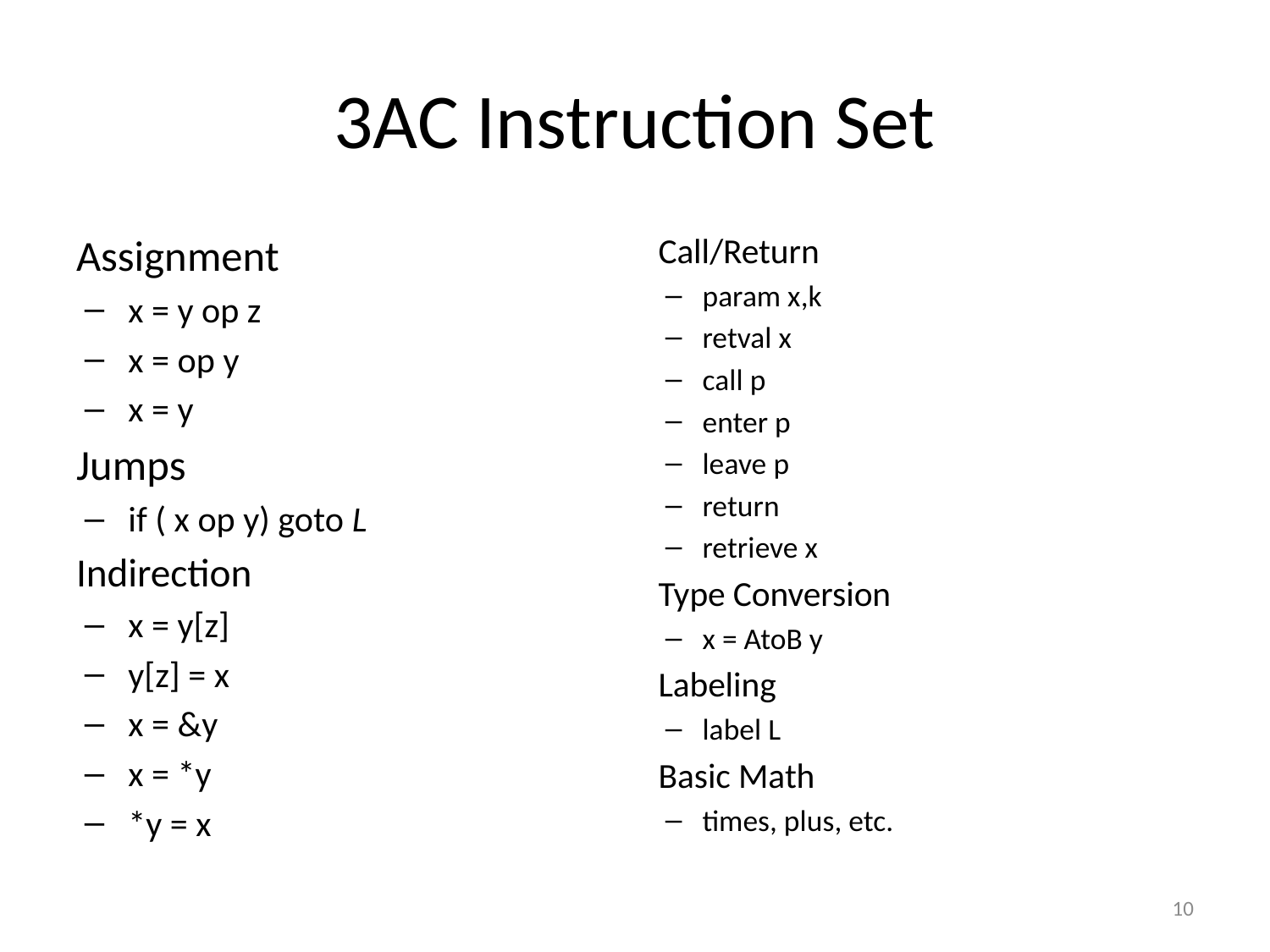

# 3AC Instruction Set
Assignment
x = y op z
x = op y
x = y
Jumps
if ( x op y) goto L
Indirection
x = y[z]
y[z] = x
x = &y
x = *y
*y = x

Call/Return
param x,k
retval x
call p
enter p
leave p
return
retrieve x
Type Conversion
x = AtoB y
Labeling
label L
Basic Math
times, plus, etc.

10